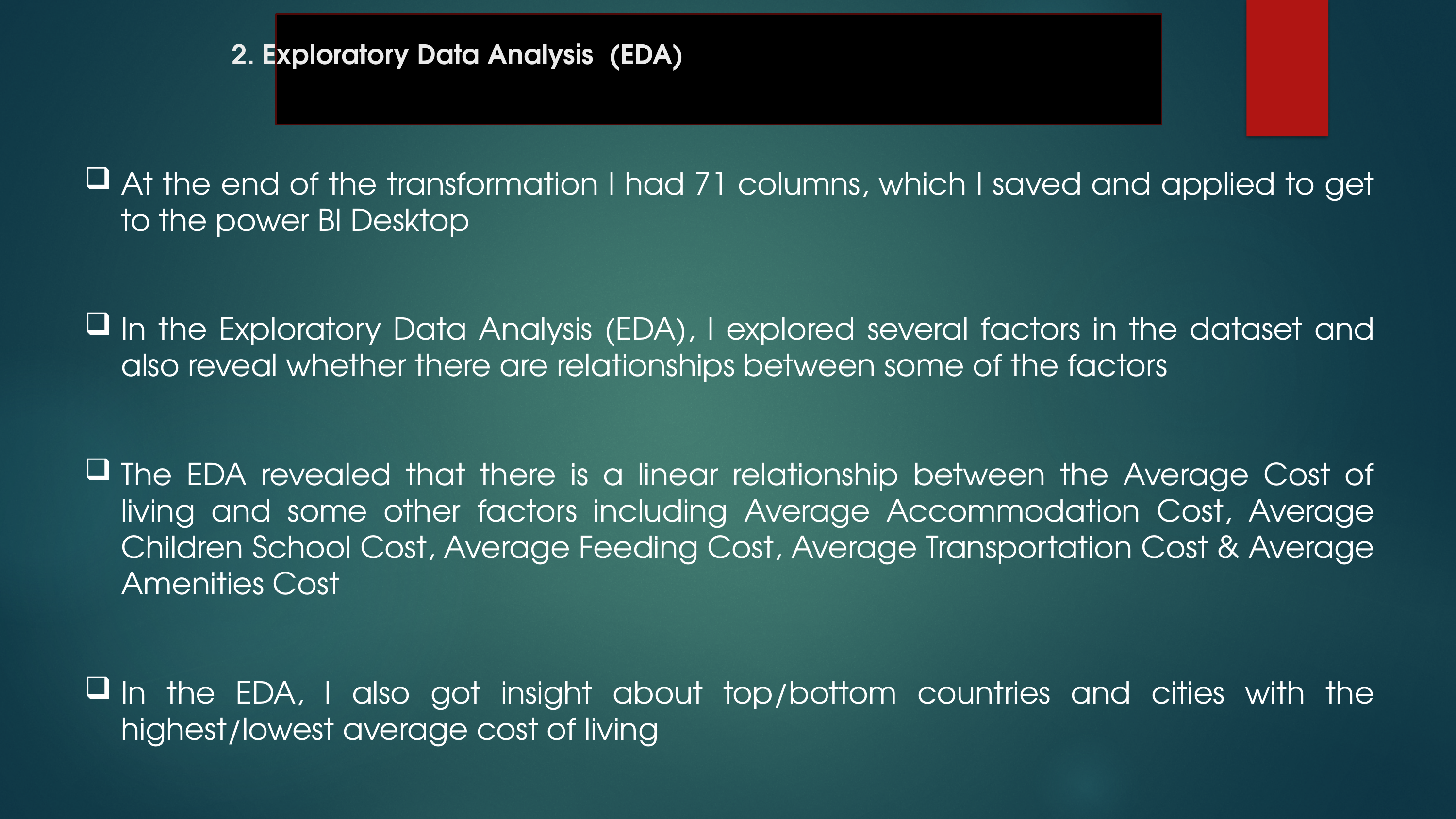

# 2. Exploratory Data Analysis  (EDA)
At the end of the transformation I had 71 columns, which I saved and applied to get to the power BI Desktop

In the Exploratory Data Analysis (EDA), I explored several factors in the dataset and also reveal whether there are relationships between some of the factors

The EDA revealed that there is a linear relationship between the Average Cost of living and some other factors including Average Accommodation Cost, Average Children School Cost, Average Feeding Cost, Average Transportation Cost & Average Amenities Cost

In the EDA, I also got insight about top/bottom countries and cities with the highest/lowest average cost of living